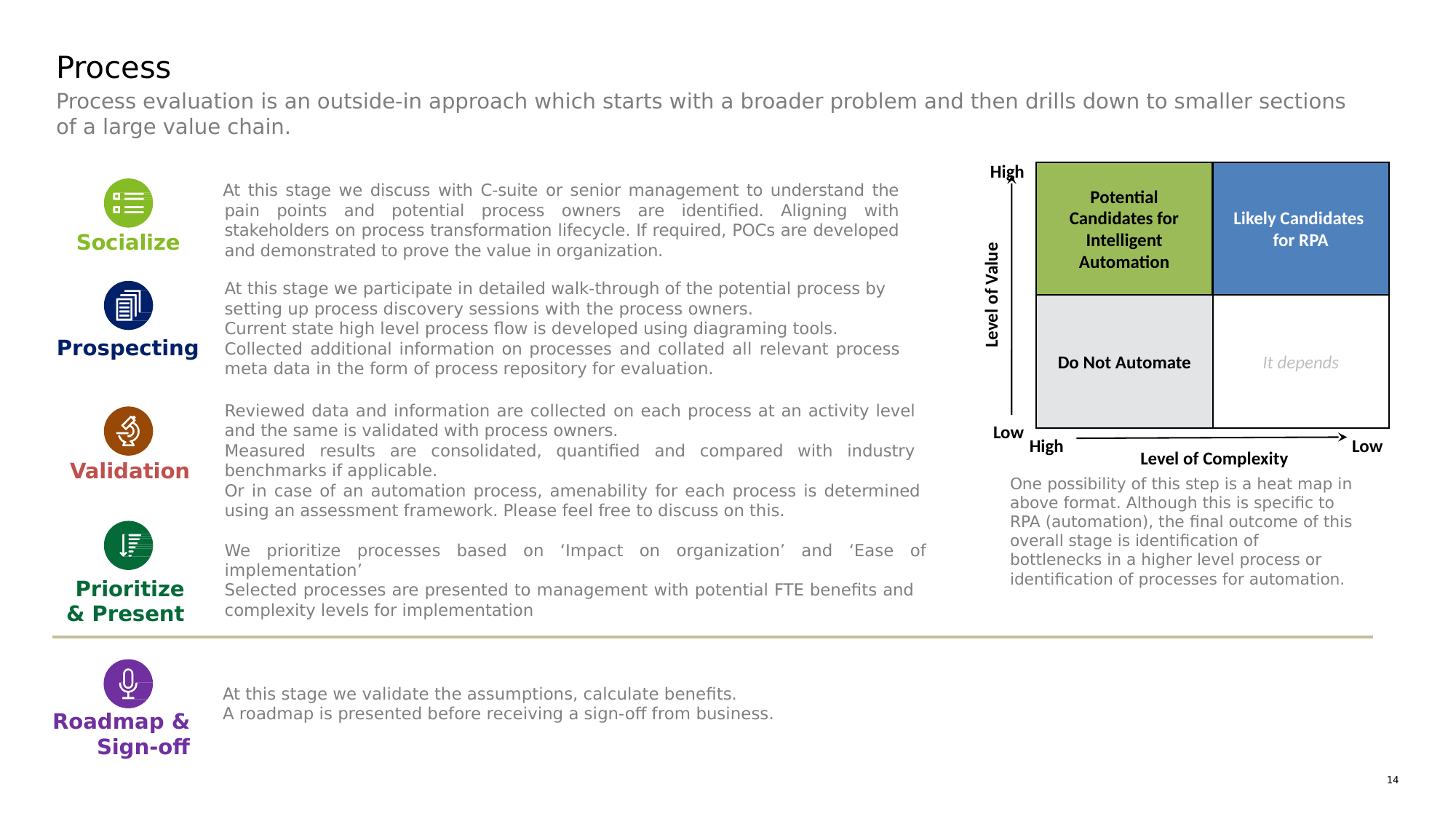

# Process
Process evaluation is an outside-in approach which starts with a broader problem and then drills down to smaller sections of a large value chain.
High
Potential Candidates for Intelligent Automation
Likely Candidates
for RPA

Level of Value
Do Not Automate
It depends
Low
High
Low

Level of Complexity
At this stage we discuss with C-suite or senior management to understand the pain points and potential process owners are identified. Aligning with stakeholders on process transformation lifecycle. If required, POCs are developed and demonstrated to prove the value in organization.

Socialize
At this stage we participate in detailed walk-through of the potential process by setting up process discovery sessions with the process owners.
Current state high level process flow is developed using diagraming tools.
Collected additional information on processes and collated all relevant process meta data in the form of process repository for evaluation.

Prospecting
Reviewed data and information are collected on each process at an activity level and the same is validated with process owners.
Measured results are consolidated, quantified and compared with industry benchmarks if applicable.
Or in case of an automation process, amenability for each process is determined using an assessment framework. Please feel free to discuss on this.

Validation
One possibility of this step is a heat map in above format. Although this is specific to RPA (automation), the final outcome of this overall stage is identification of bottlenecks in a higher level process or identification of processes for automation.

We prioritize processes based on ‘Impact on organization’ and ‘Ease of implementation’
Selected processes are presented to management with potential FTE benefits and complexity levels for implementation
Prioritize & Present

At this stage we validate the assumptions, calculate benefits.
A roadmap is presented before receiving a sign-off from business.
Roadmap & Sign-off
14